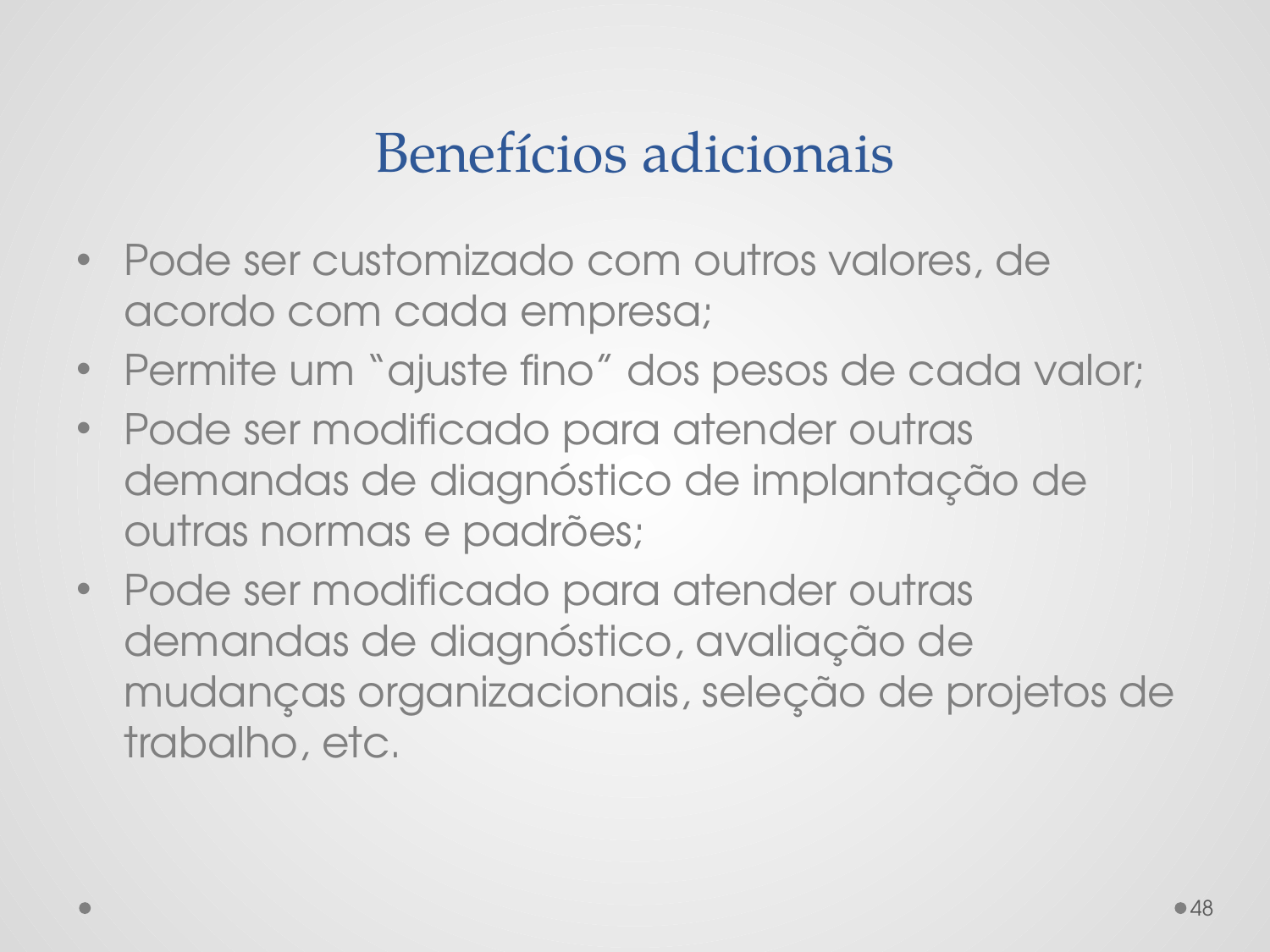

# Benefícios adicionais
Pode ser customizado com outros valores, de acordo com cada empresa;
Permite um “ajuste fino” dos pesos de cada valor;
Pode ser modificado para atender outras demandas de diagnóstico de implantação de outras normas e padrões;
Pode ser modificado para atender outras demandas de diagnóstico, avaliação de mudanças organizacionais, seleção de projetos de trabalho, etc.
48